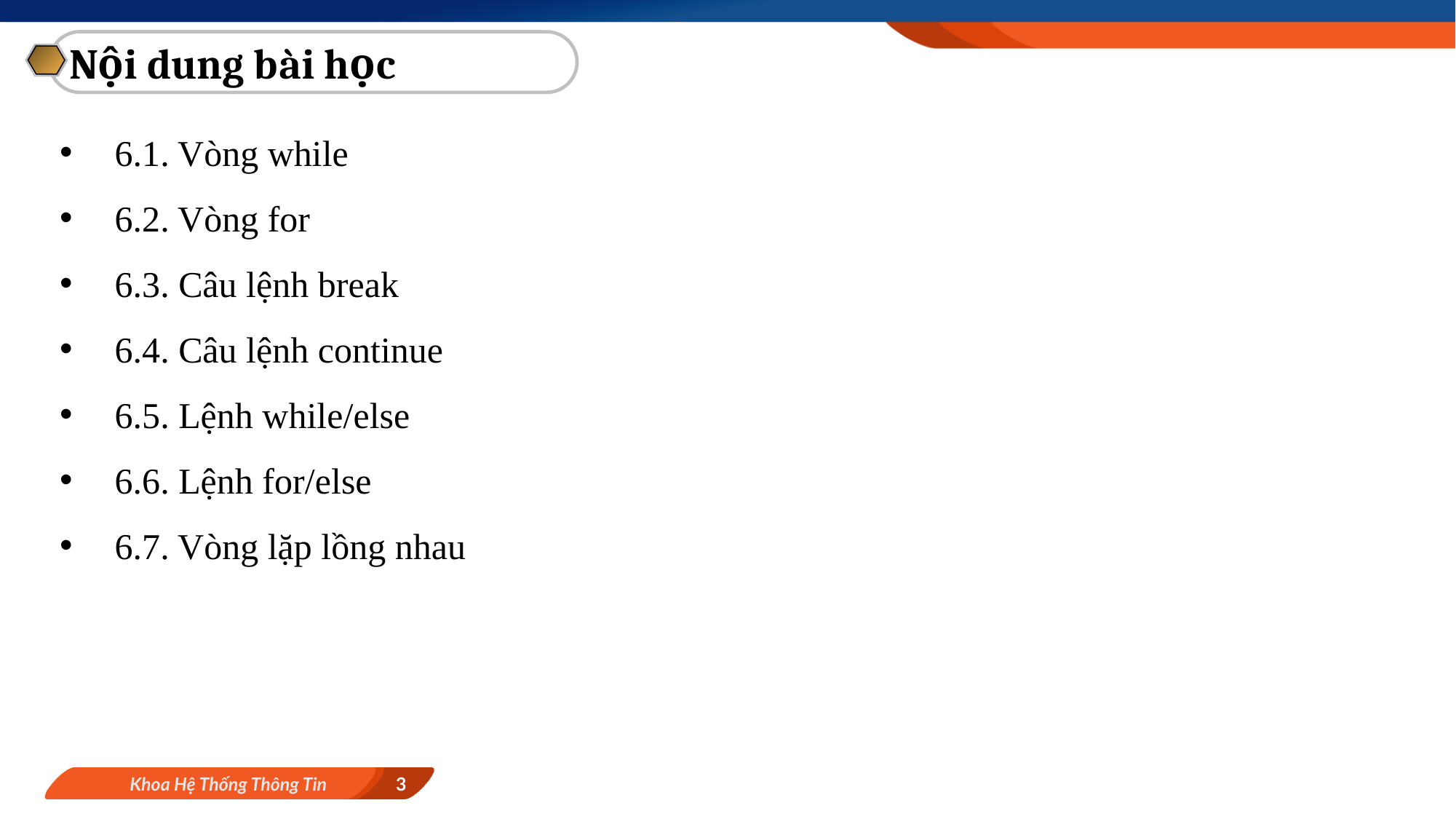

Nội dung bài học

6.1. Vòng while
6.2. Vòng for
6.3. Câu lệnh break
6.4. Câu lệnh continue
6.5. Lệnh while/else
6.6. Lệnh for/else
6.7. Vòng lặp lồng nhau
3
Khoa Hệ Thống Thông Tin